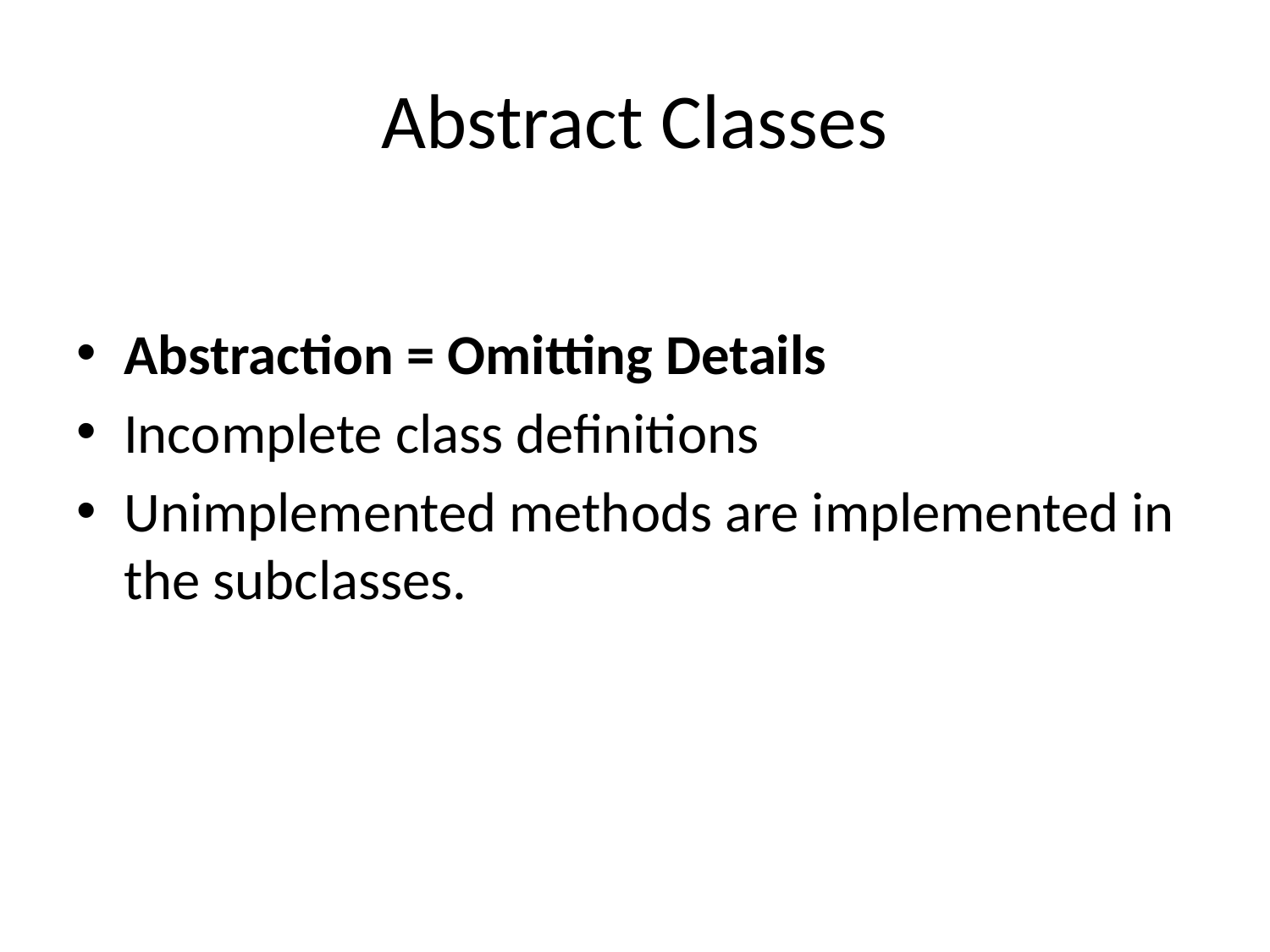

# Abstract Classes
Abstraction = Omitting Details
Incomplete class definitions
Unimplemented methods are implemented in the subclasses.